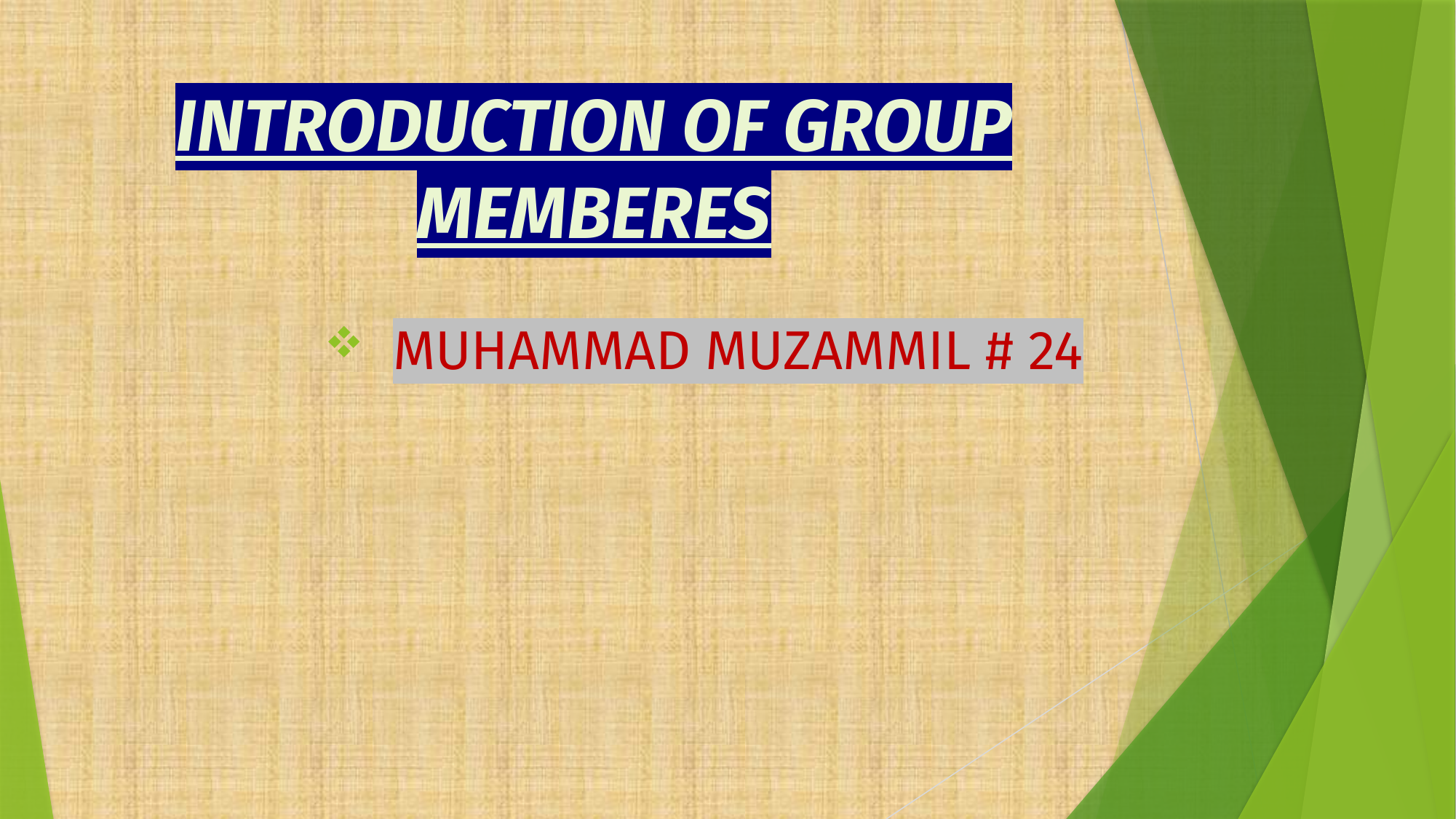

# INTRODUCTION OF GROUP MEMBERES
MUHAMMAD MUZAMMIL # 24